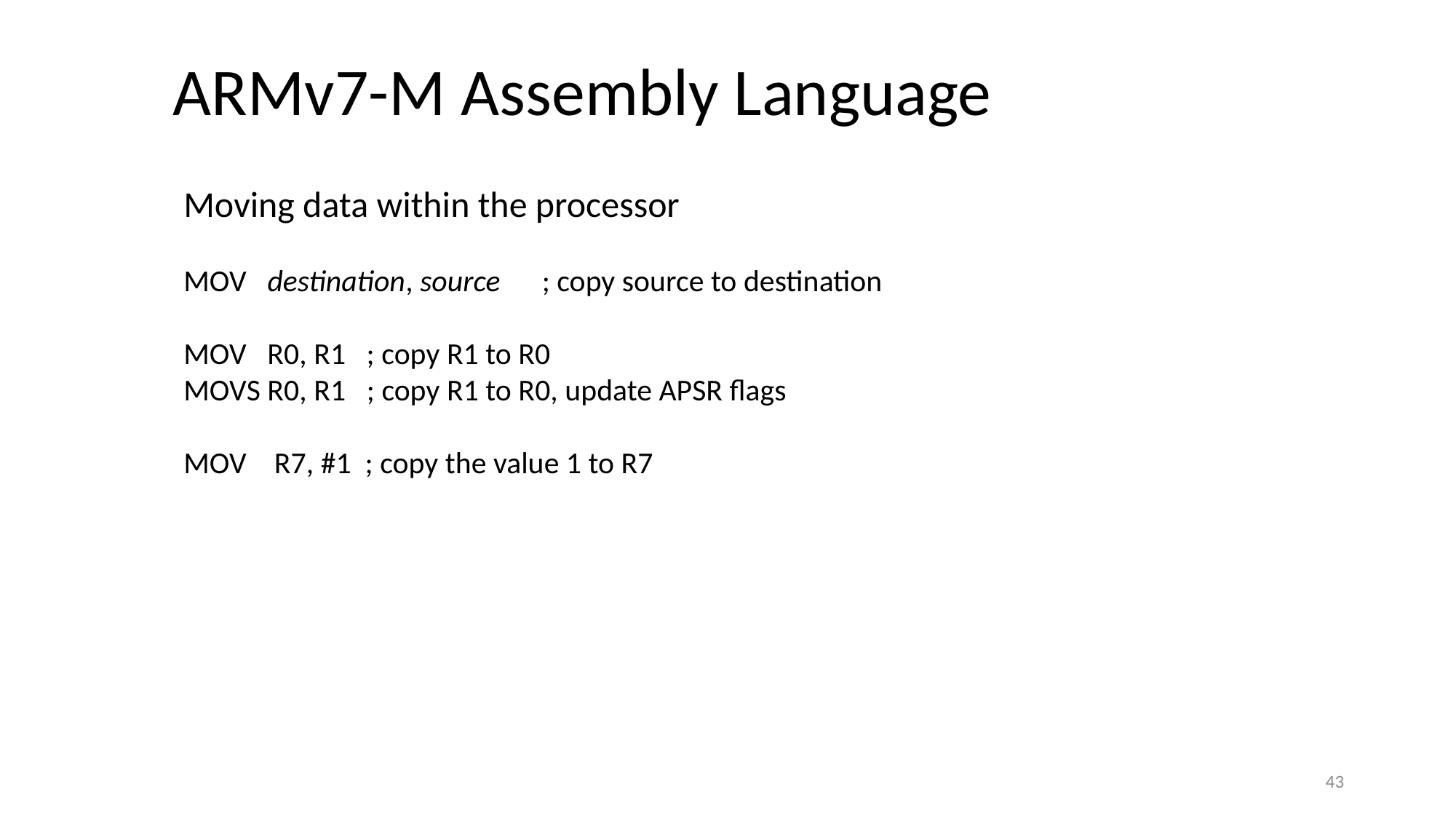

ARMv7-M Assembly Language
Moving data within the processor

MOV   destination, source      ; copy source to destination

MOV   R0, R1   ; copy R1 to R0
MOVS R0, R1   ; copy R1 to R0, update APSR flags

MOV    R7, #1  ; copy the value 1 to R7

43